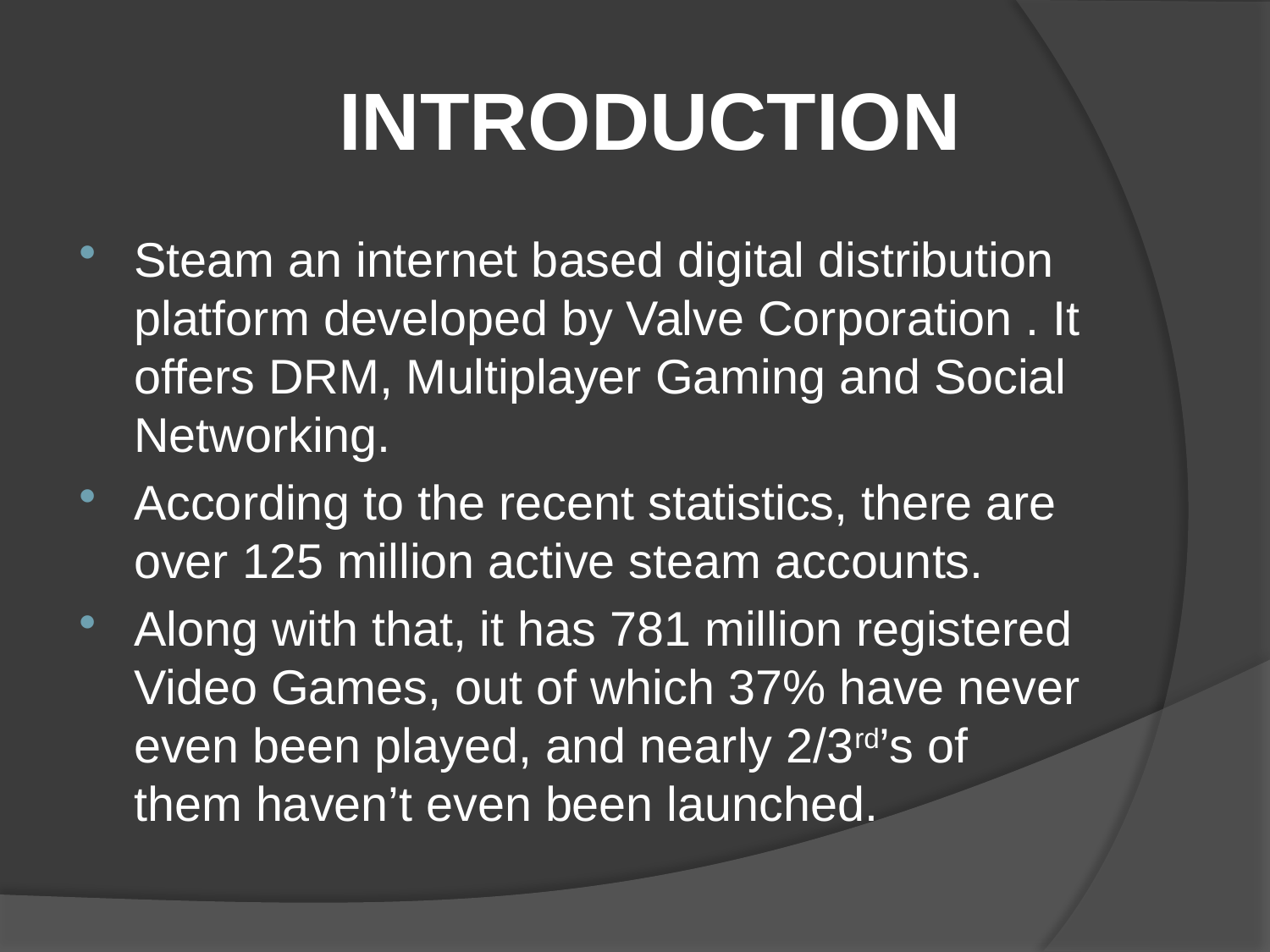

# INTRODUCTION
Steam an internet based digital distribution platform developed by Valve Corporation . It offers DRM, Multiplayer Gaming and Social Networking.
According to the recent statistics, there are over 125 million active steam accounts.
Along with that, it has 781 million registered Video Games, out of which 37% have never even been played, and nearly 2/3rd’s of them haven’t even been launched.